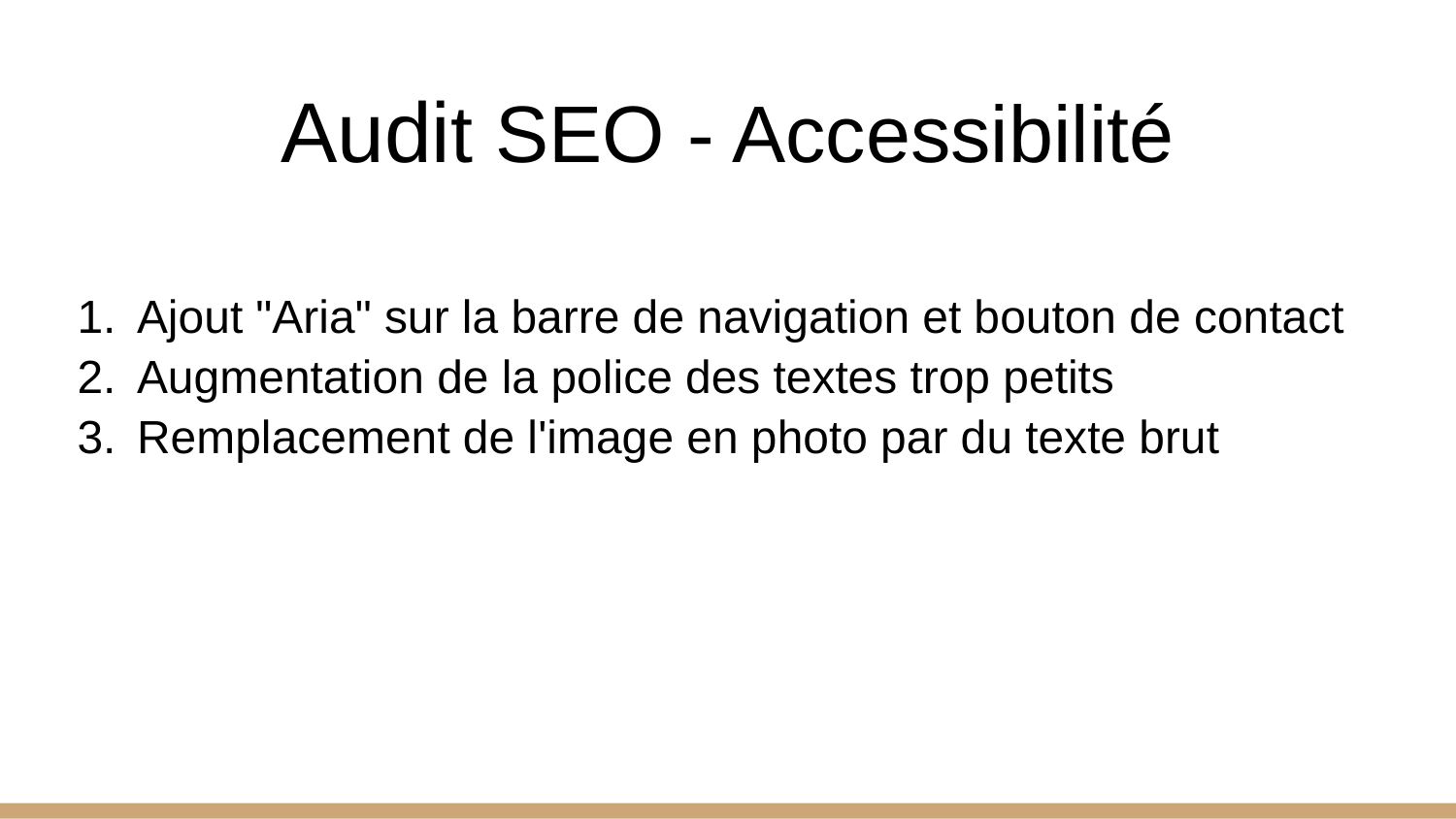

# Audit SEO - Accessibilité

Ajout "Aria" sur la barre de navigation et bouton de contact
Augmentation de la police des textes trop petits
Remplacement de l'image en photo par du texte brut